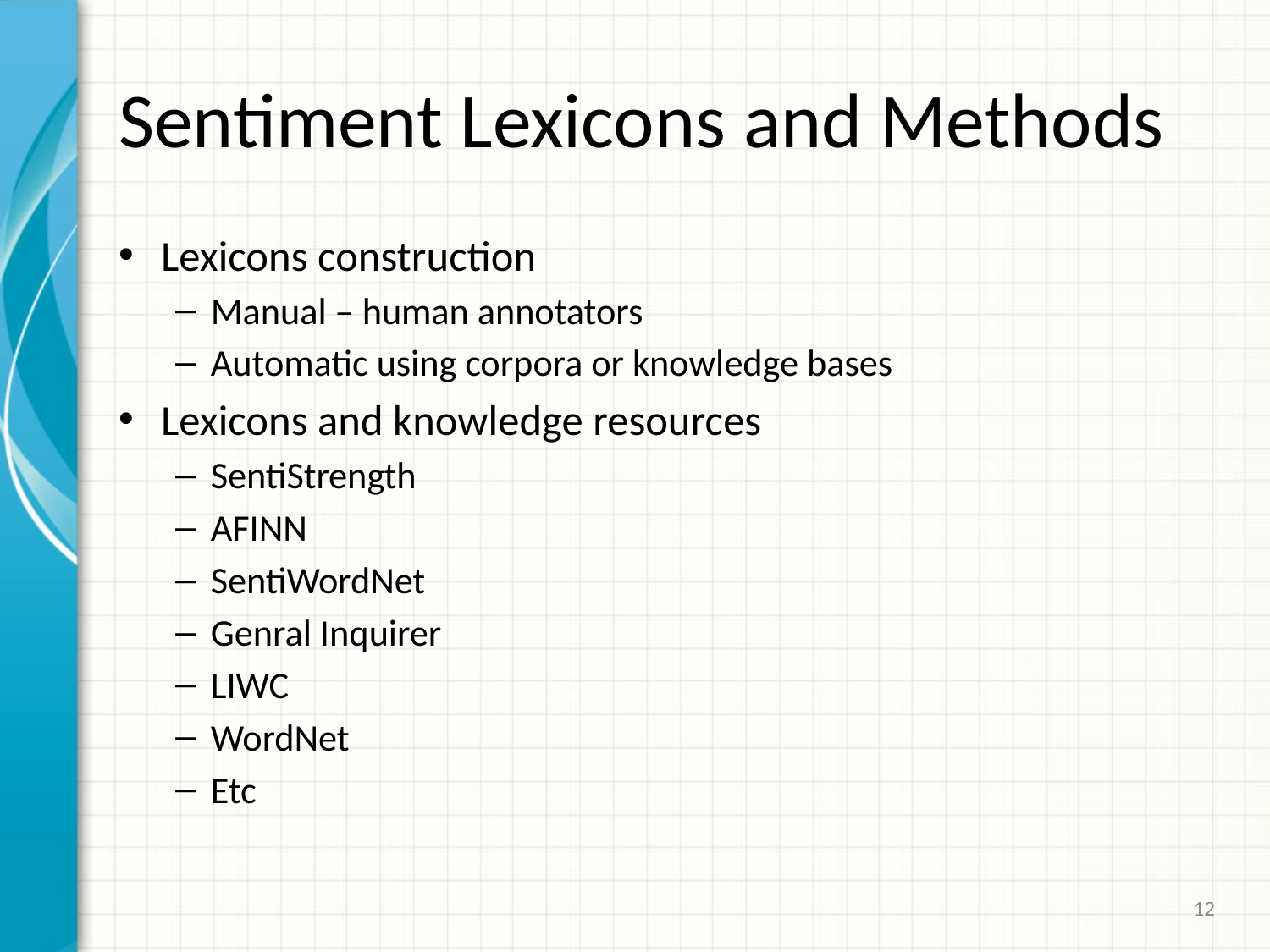

# Sentiment Lexicons and Methods
Lexicons construction
Manual – human annotators
Automatic using corpora or knowledge bases
Lexicons and knowledge resources
SentiStrength
AFINN
SentiWordNet
Genral Inquirer
LIWC
WordNet
Etc
12